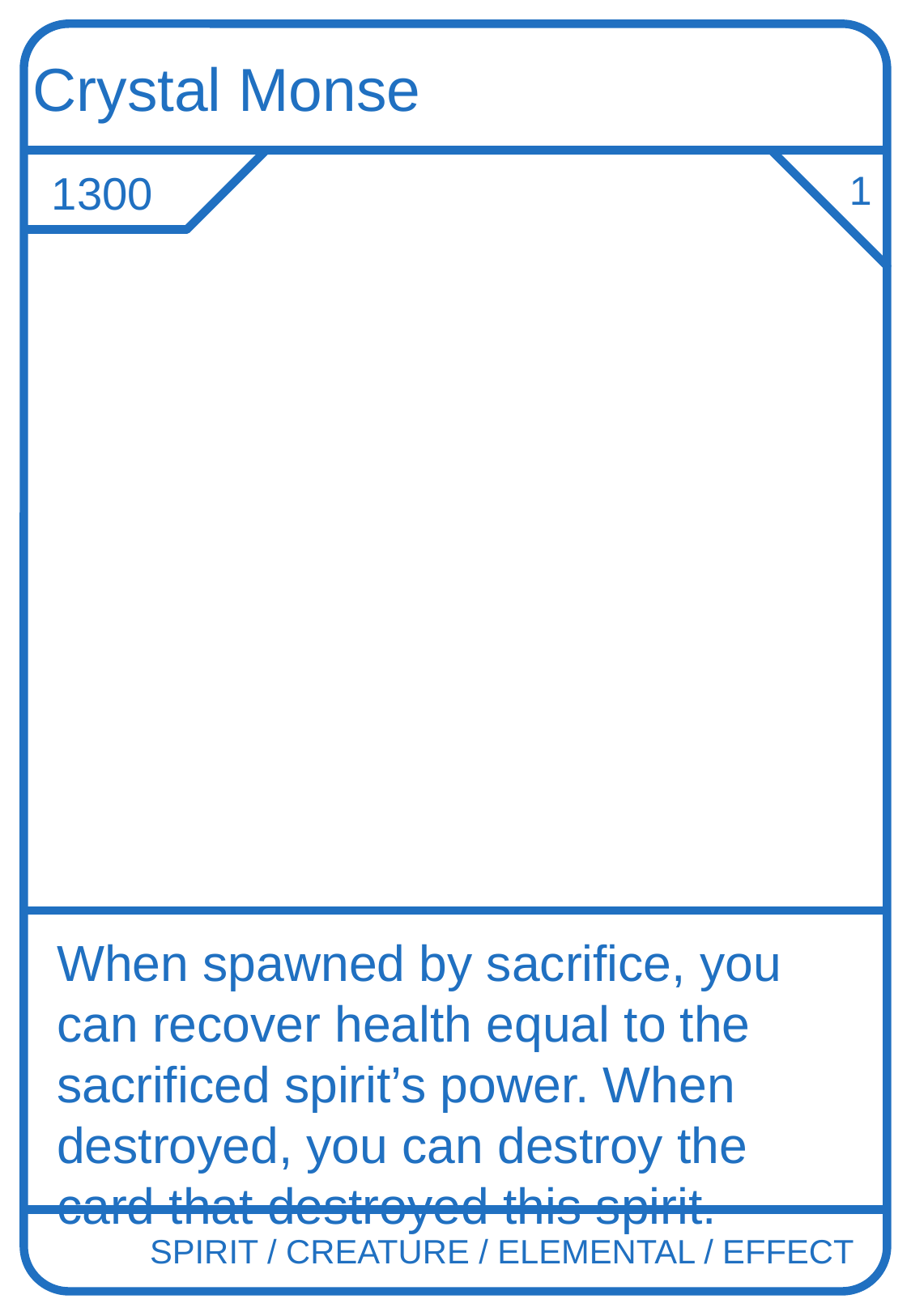

Crystal Monse
1300
1
When spawned by sacrifice, you can recover health equal to the sacrificed spirit’s power. When destroyed, you can destroy the card that destroyed this spirit.
SPIRIT / CREATURE / ELEMENTAL / EFFECT